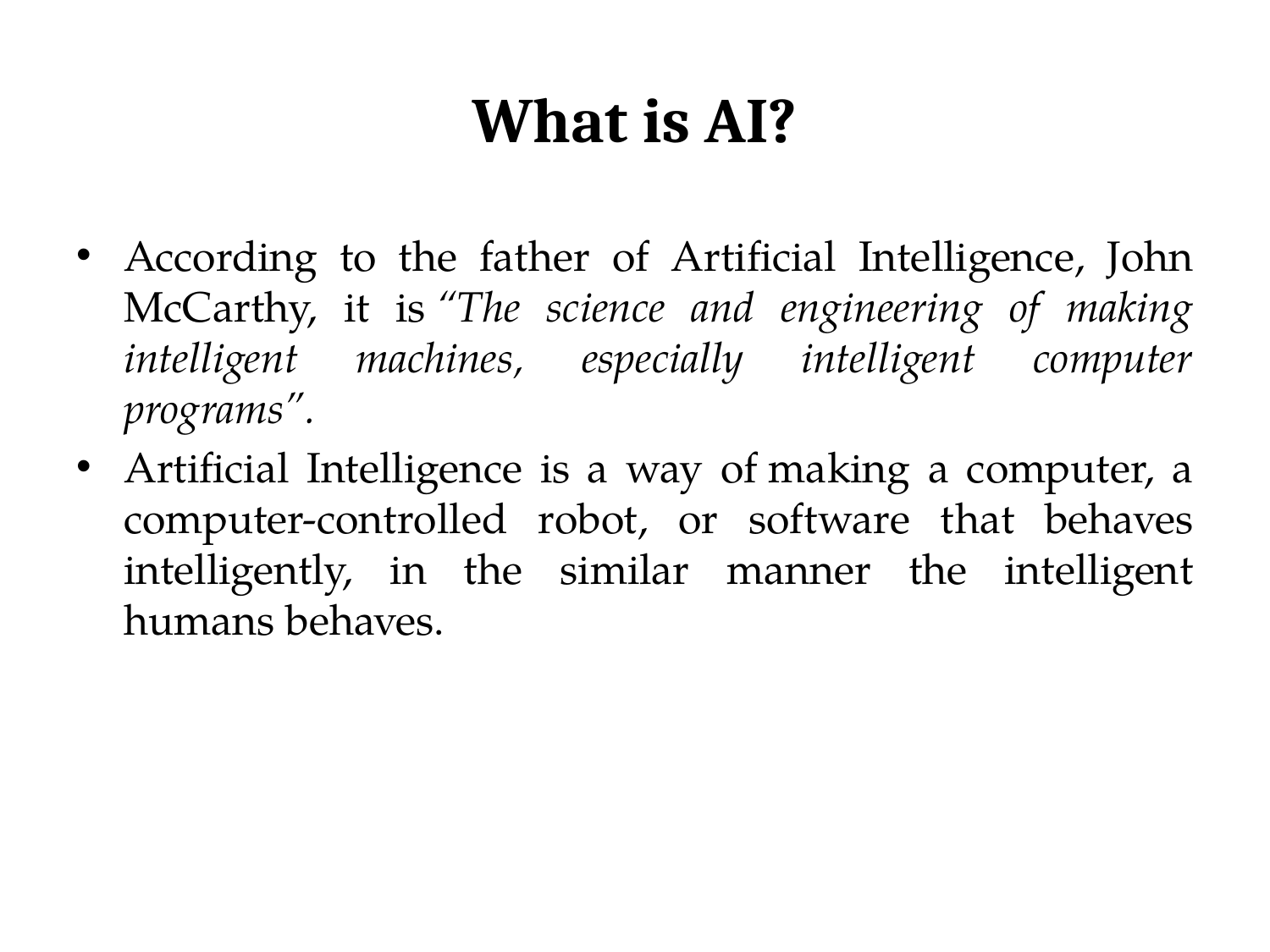

# What is AI?
According to the father of Artificial Intelligence, John McCarthy, it is “The science and engineering of making intelligent machines, especially intelligent computer programs”.
Artificial Intelligence is a way of making a computer, a computer-controlled robot, or software that behaves intelligently, in the similar manner the intelligent humans behaves.